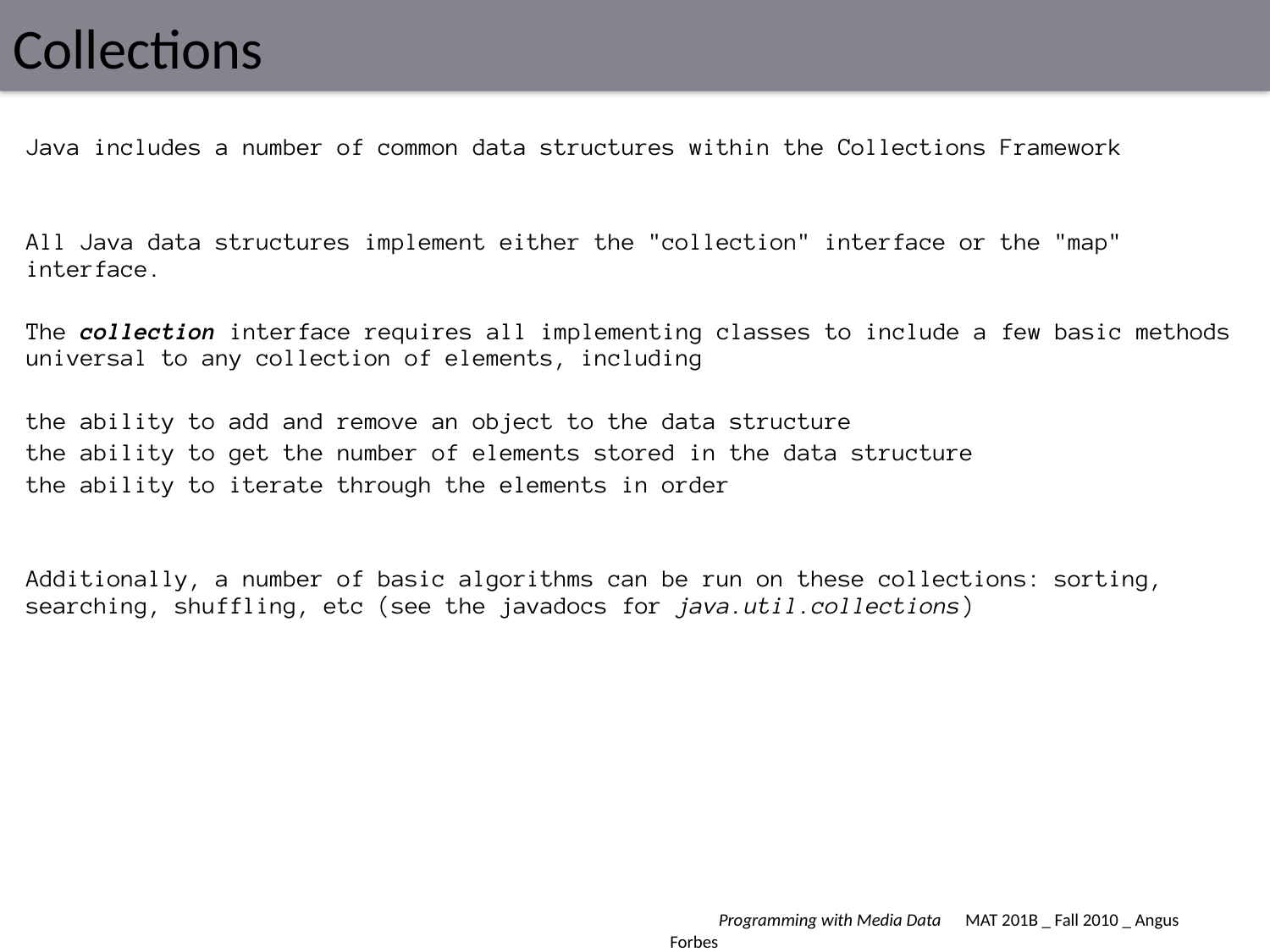

# Collections

Java includes a number of common data structures within the Collections Framework

All Java data structures implement either the "collection" interface or the "map" interface.

The collection interface requires all implementing classes to include a few basic methods universal to any collection of elements, including

the ability to add and remove an object to the data structure
the ability to get the number of elements stored in the data structure
the ability to iterate through the elements in order

Additionally, a number of basic algorithms can be run on these collections: sorting, searching, shuffling, etc (see the javadocs for java.util.collections)